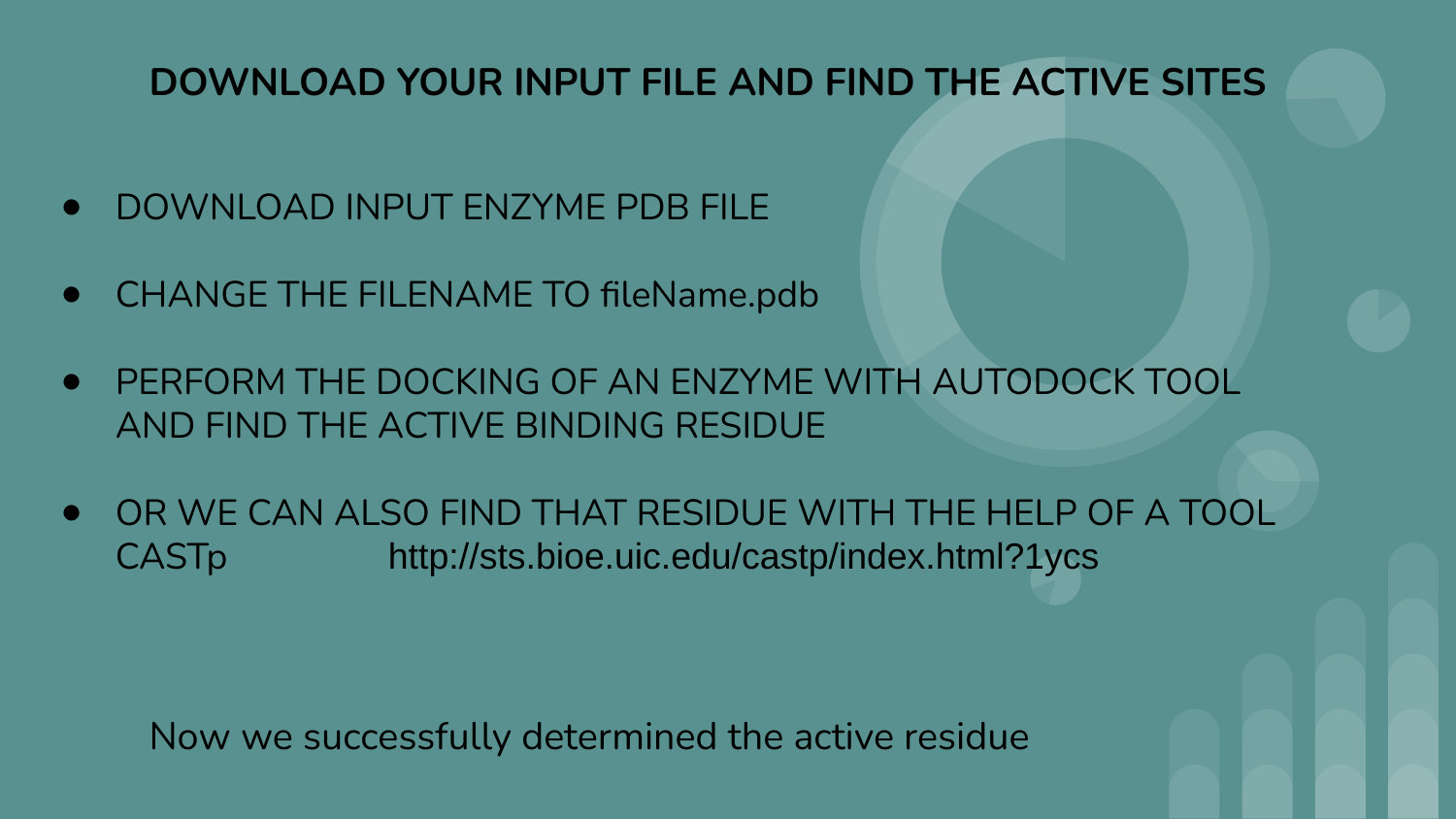

DOWNLOAD YOUR INPUT FILE AND FIND THE ACTIVE SITES
DOWNLOAD INPUT ENZYME PDB FILE

CHANGE THE FILENAME TO fileName.pdb

PERFORM THE DOCKING OF AN ENZYME WITH AUTODOCK TOOL  AND FIND THE ACTIVE BINDING RESIDUE

OR WE CAN ALSO FIND THAT RESIDUE WITH THE HELP OF A TOOL  CASTp                 http://sts.bioe.uic.edu/castp/index.html?1ycs

Now we successfully determined the active residue